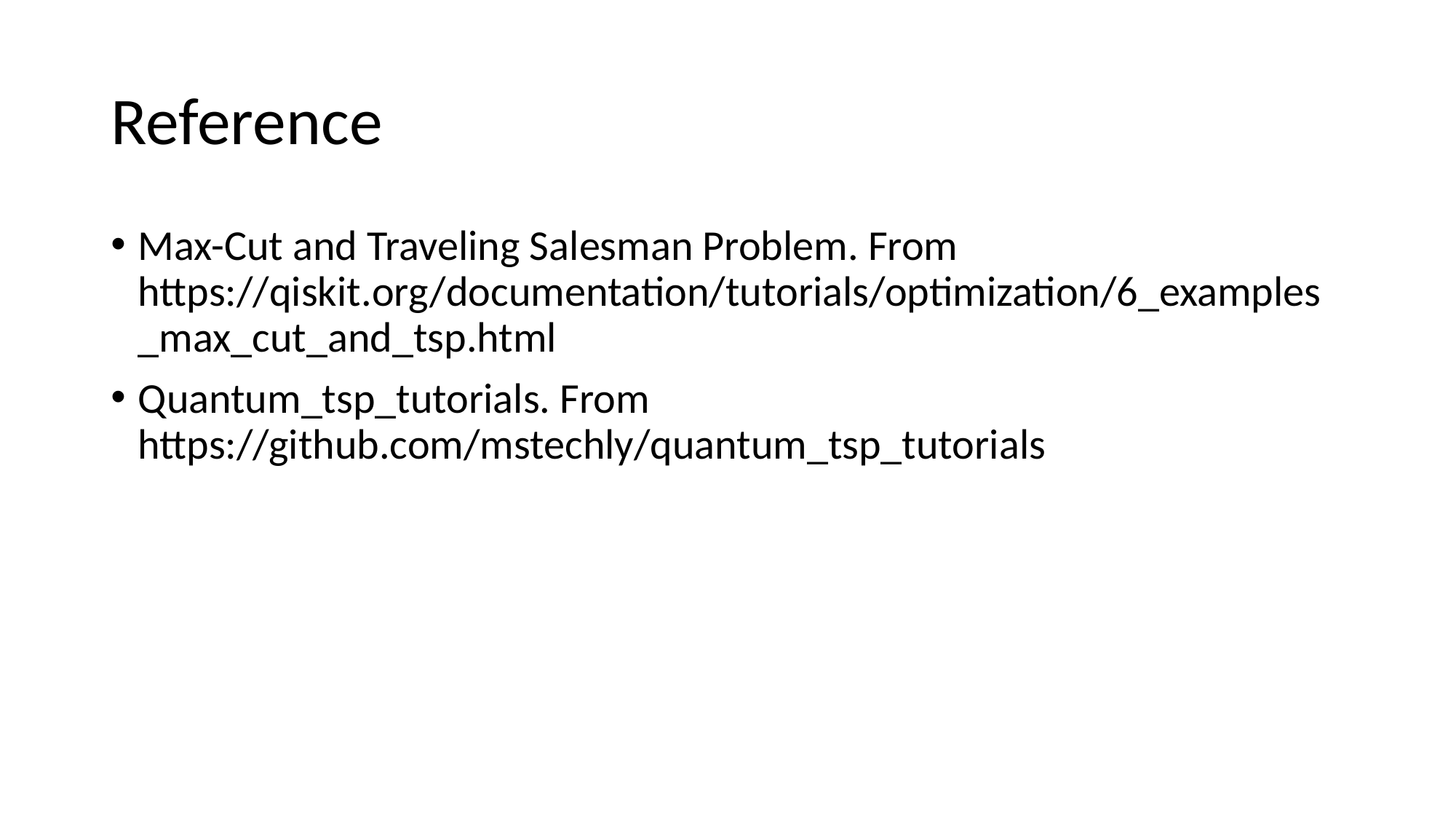

# Reference
Max-Cut and Traveling Salesman Problem. From https://qiskit.org/documentation/tutorials/optimization/6_examples_max_cut_and_tsp.html
Quantum_tsp_tutorials. From https://github.com/mstechly/quantum_tsp_tutorials